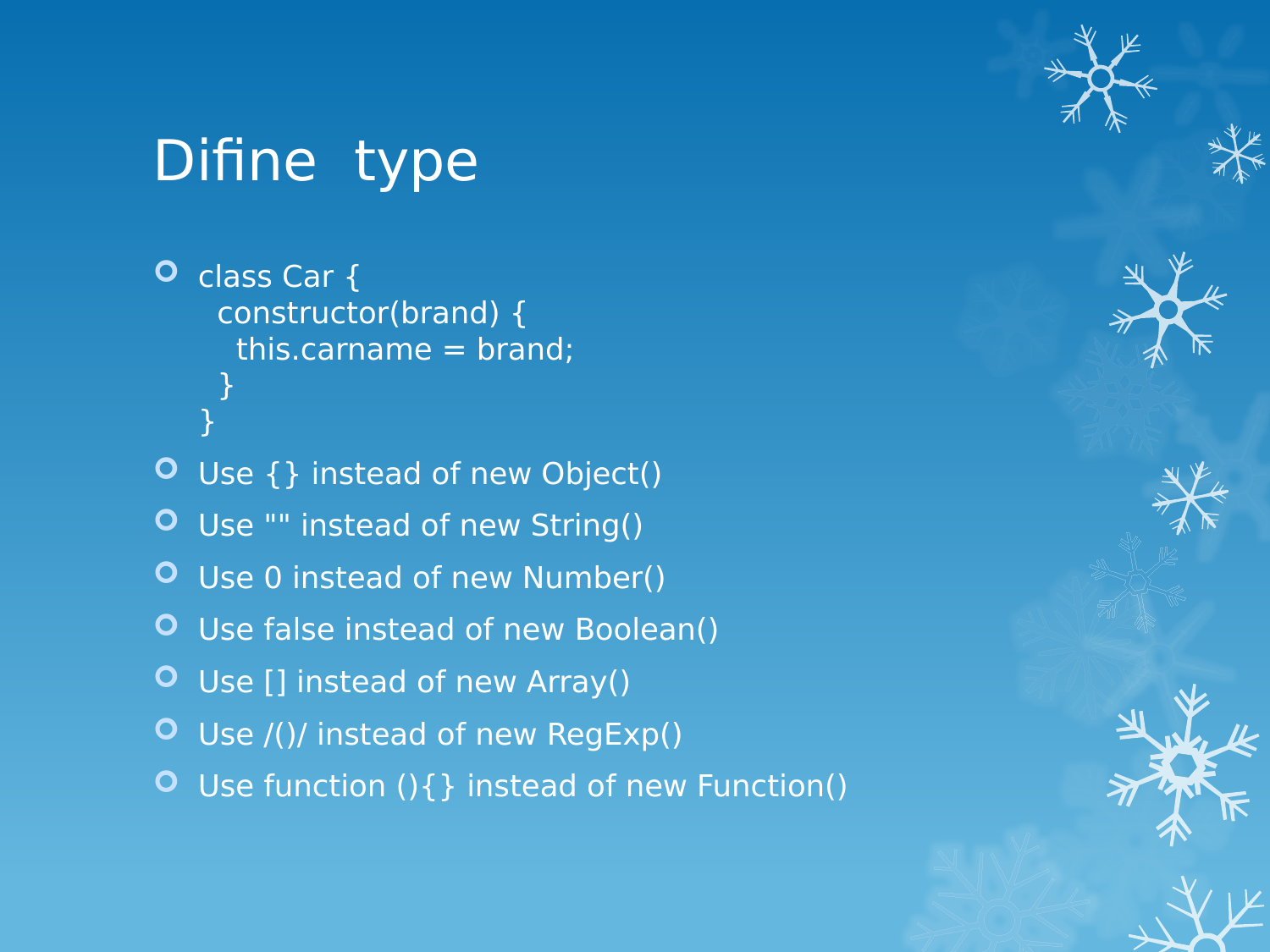

# Difine  type
class Car {
  constructor(brand) {
    this.carname = brand;
  }
}
Use {} instead of new Object()
Use "" instead of new String()
Use 0 instead of new Number()
Use false instead of new Boolean()
Use [] instead of new Array()
Use /()/ instead of new RegExp()
Use function (){} instead of new Function()